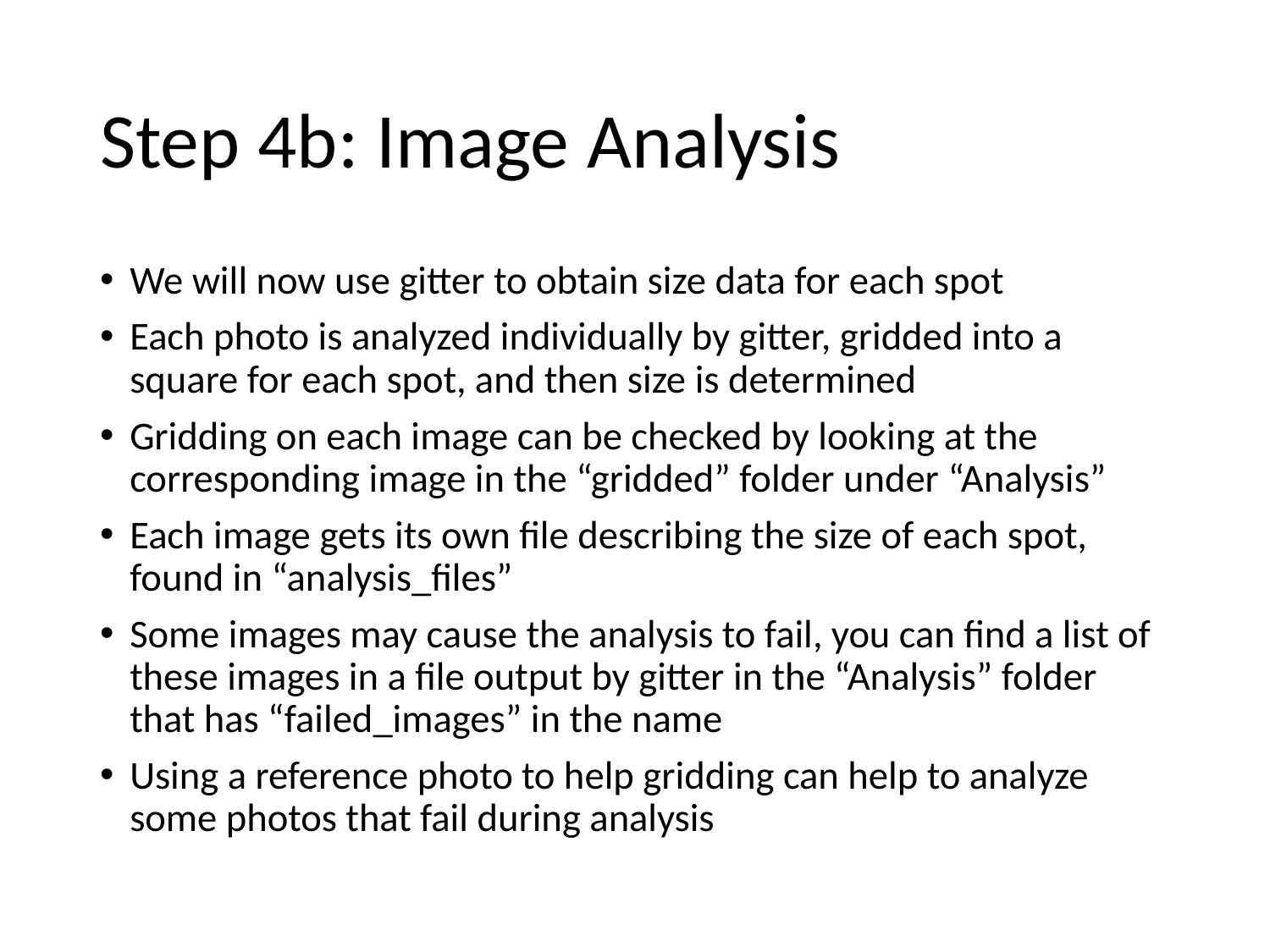

# Step 4b: Image Analysis
We will now use gitter to obtain size data for each spot
Each photo is analyzed individually by gitter, gridded into a square for each spot, and then size is determined
Gridding on each image can be checked by looking at the corresponding image in the “gridded” folder under “Analysis”
Each image gets its own file describing the size of each spot, found in “analysis_files”
Some images may cause the analysis to fail, you can find a list of these images in a file output by gitter in the “Analysis” folder that has “failed_images” in the name
Using a reference photo to help gridding can help to analyze some photos that fail during analysis